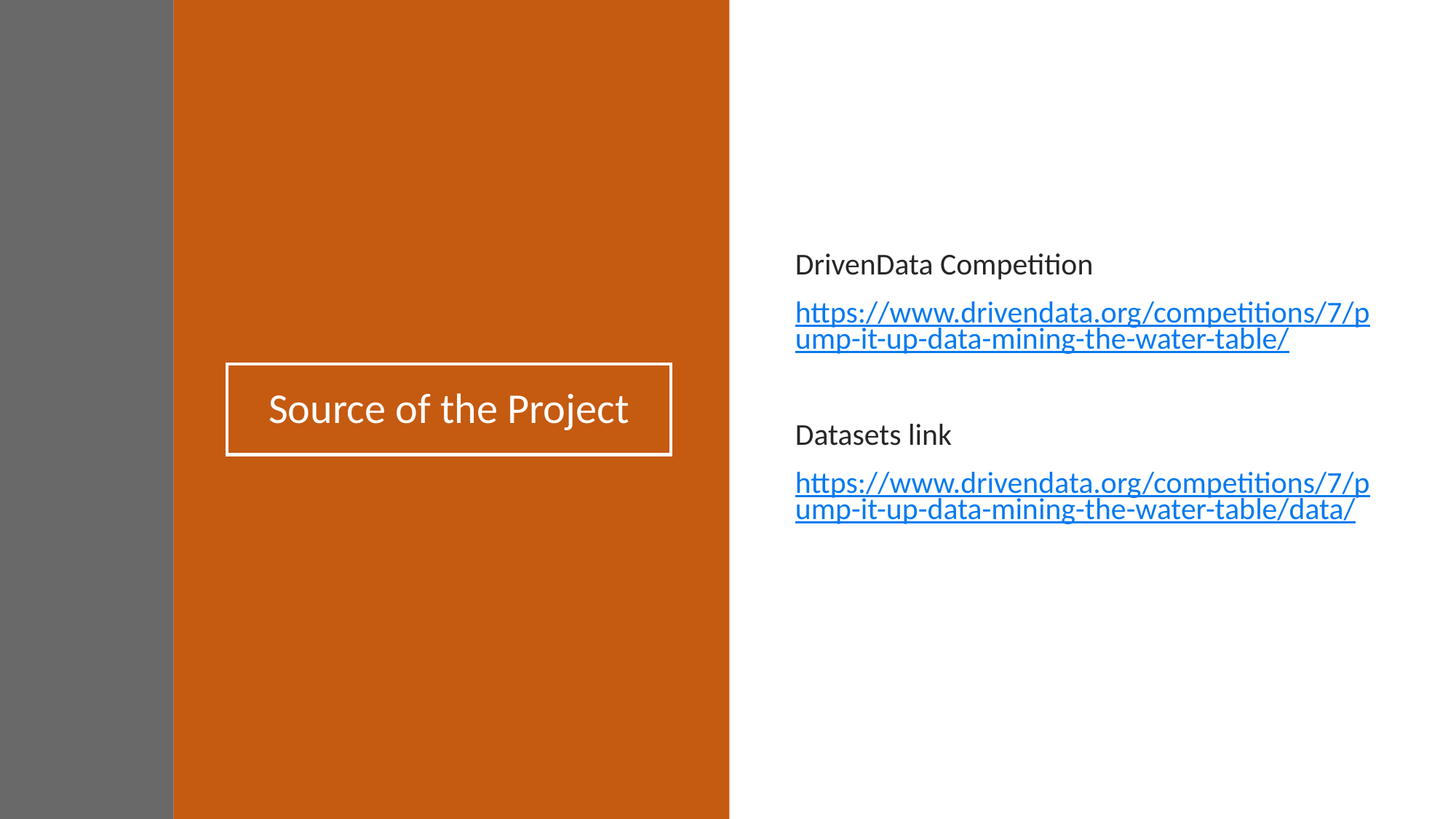

DrivenData Competition
https://www.drivendata.org/competitions/7/pump-it-up-data-mining-the-water-table/

Datasets link
https://www.drivendata.org/competitions/7/pump-it-up-data-mining-the-water-table/data/

# Source of the Project